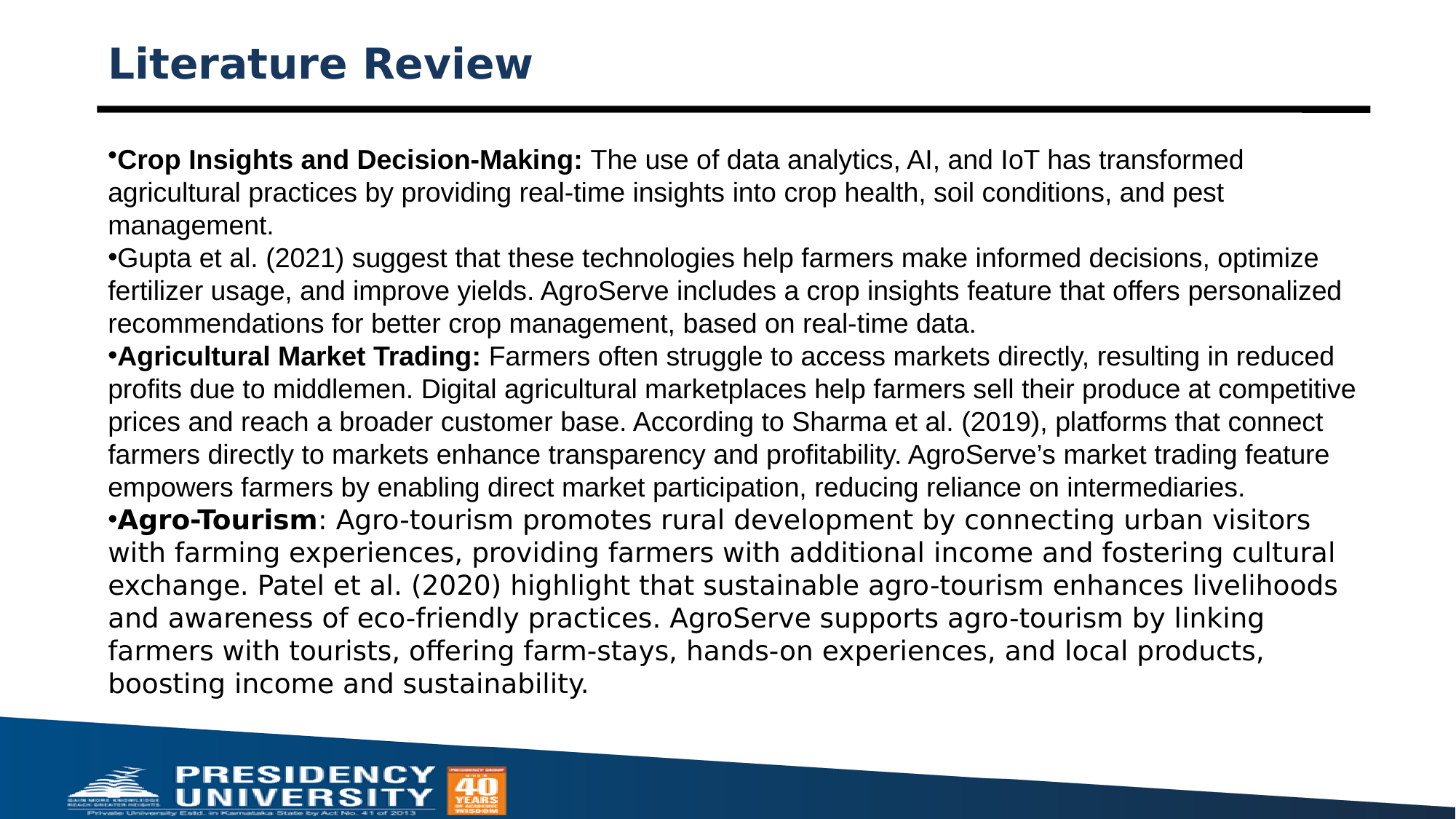

# Literature Review
Crop Insights and Decision-Making: The use of data analytics, AI, and IoT has transformed agricultural practices by providing real-time insights into crop health, soil conditions, and pest management.
Gupta et al. (2021) suggest that these technologies help farmers make informed decisions, optimize fertilizer usage, and improve yields. AgroServe includes a crop insights feature that offers personalized recommendations for better crop management, based on real-time data.
Agricultural Market Trading: Farmers often struggle to access markets directly, resulting in reduced profits due to middlemen. Digital agricultural marketplaces help farmers sell their produce at competitive prices and reach a broader customer base. According to Sharma et al. (2019), platforms that connect farmers directly to markets enhance transparency and profitability. AgroServe’s market trading feature empowers farmers by enabling direct market participation, reducing reliance on intermediaries.
Agro-Tourism: Agro-tourism promotes rural development by connecting urban visitors with farming experiences, providing farmers with additional income and fostering cultural exchange. Patel et al. (2020) highlight that sustainable agro-tourism enhances livelihoods and awareness of eco-friendly practices. AgroServe supports agro-tourism by linking farmers with tourists, offering farm-stays, hands-on experiences, and local products, boosting income and sustainability.